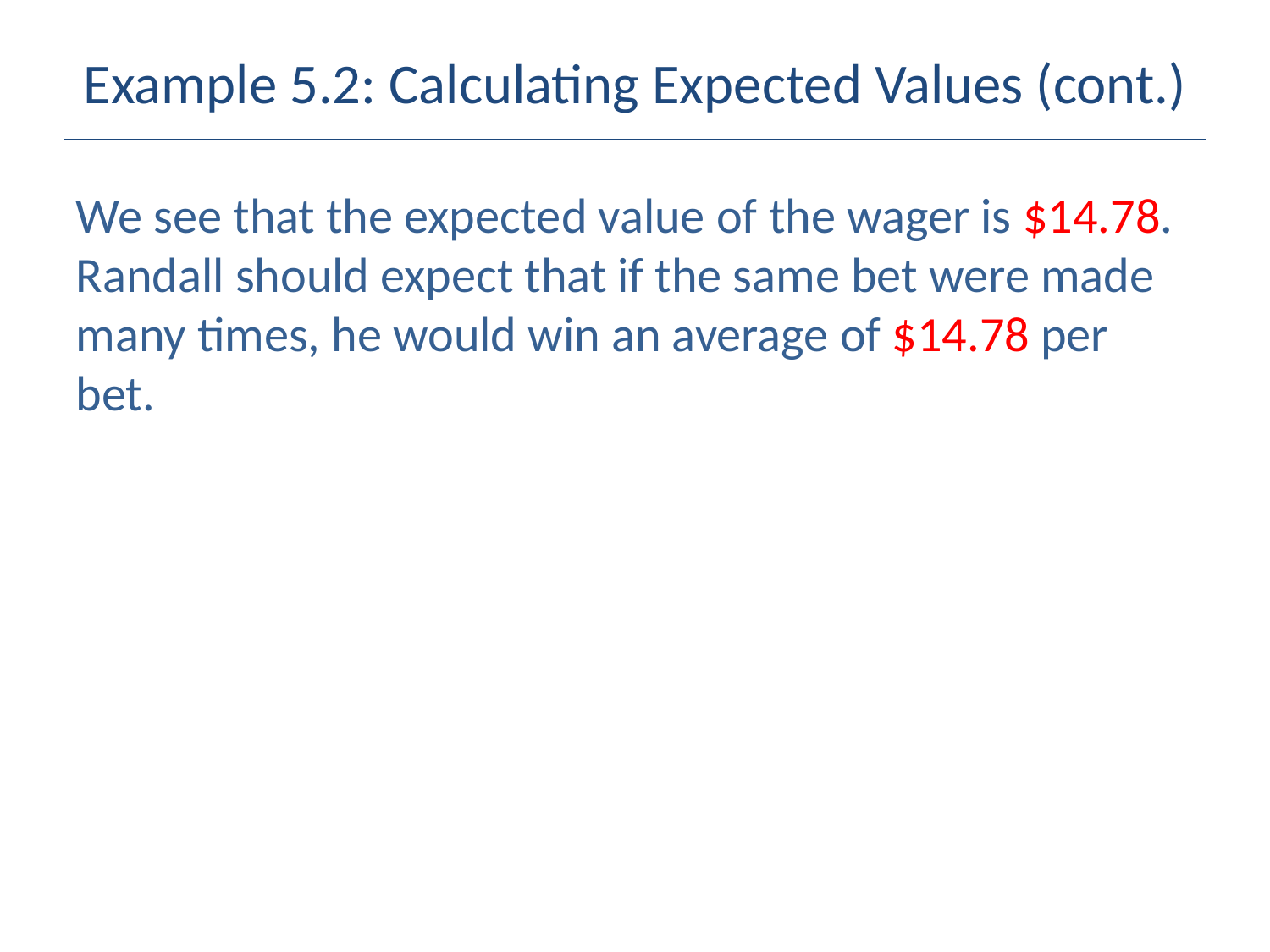

# Example 5.2: Calculating Expected Values (cont.)
We see that the expected value of the wager is $14.78. Randall should expect that if the same bet were made many times, he would win an average of $14.78 per bet.